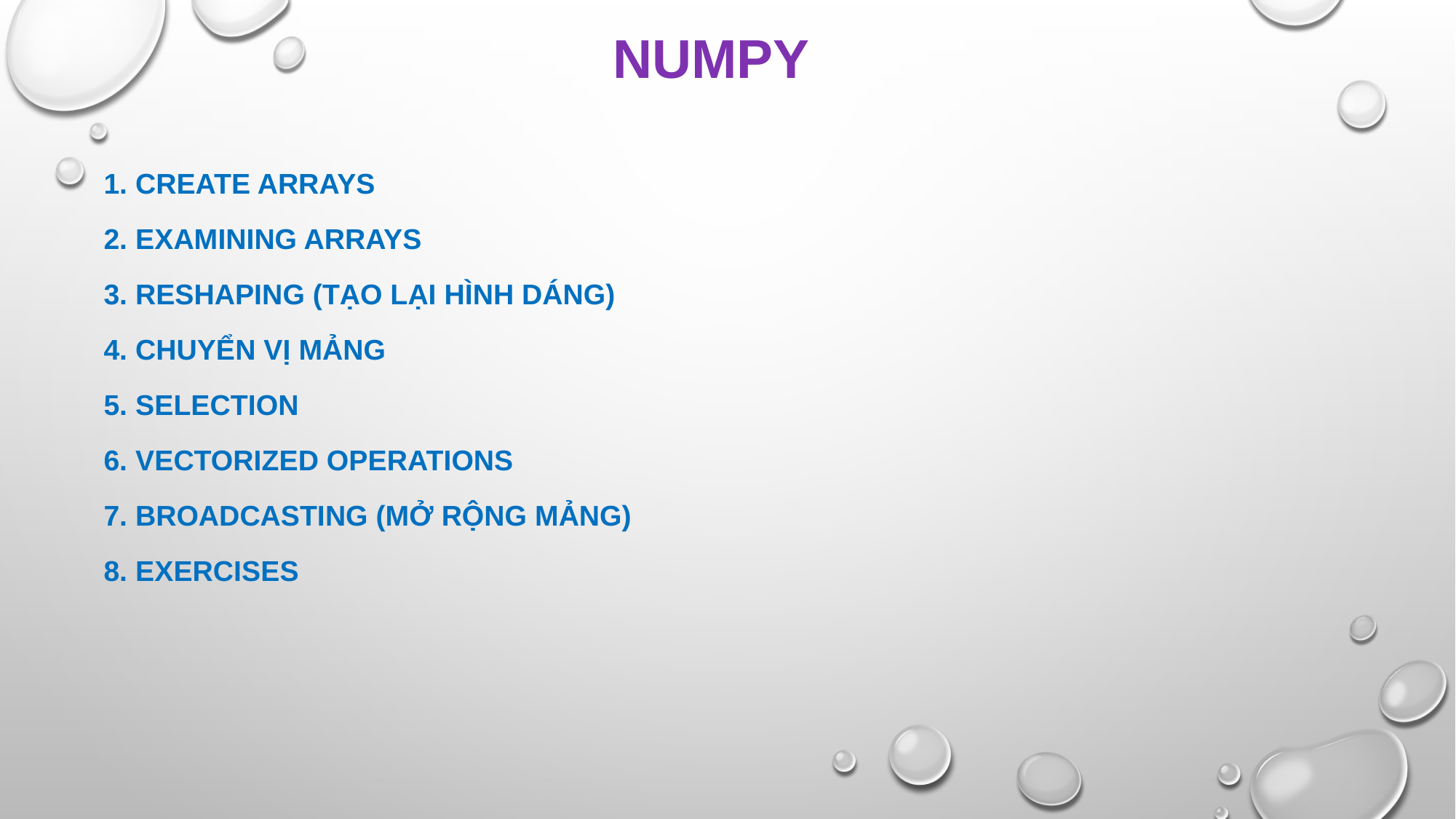

# NUMPY
1. Create arrays
2. Examining arrays
3. Reshaping (Tạo lại hình dáng)
4. Chuyển vị mảng
5. Selection
6. Vectorized operations
7. Broadcasting (Mở rộng mảng)
8. Exercises